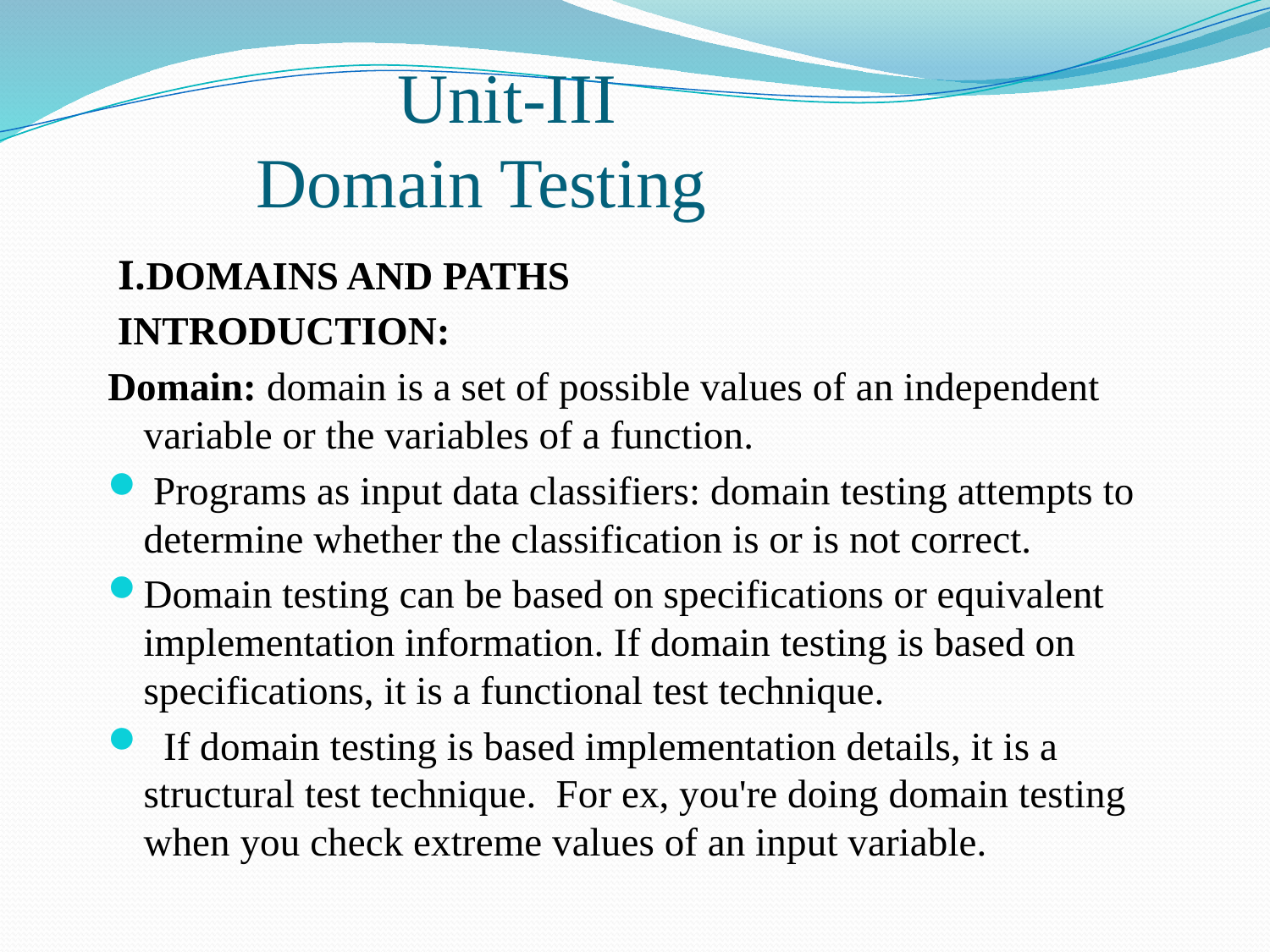

# Unit-III Domain Testing
 I.DOMAINS AND PATHS
 INTRODUCTION:
Domain: domain is a set of possible values of an independent variable or the variables of a function.
 Programs as input data classifiers: domain testing attempts to determine whether the classification is or is not correct.
Domain testing can be based on specifications or equivalent implementation information. If domain testing is based on specifications, it is a functional test technique.
  If domain testing is based implementation details, it is a structural test technique.  For ex, you're doing domain testing when you check extreme values of an input variable.